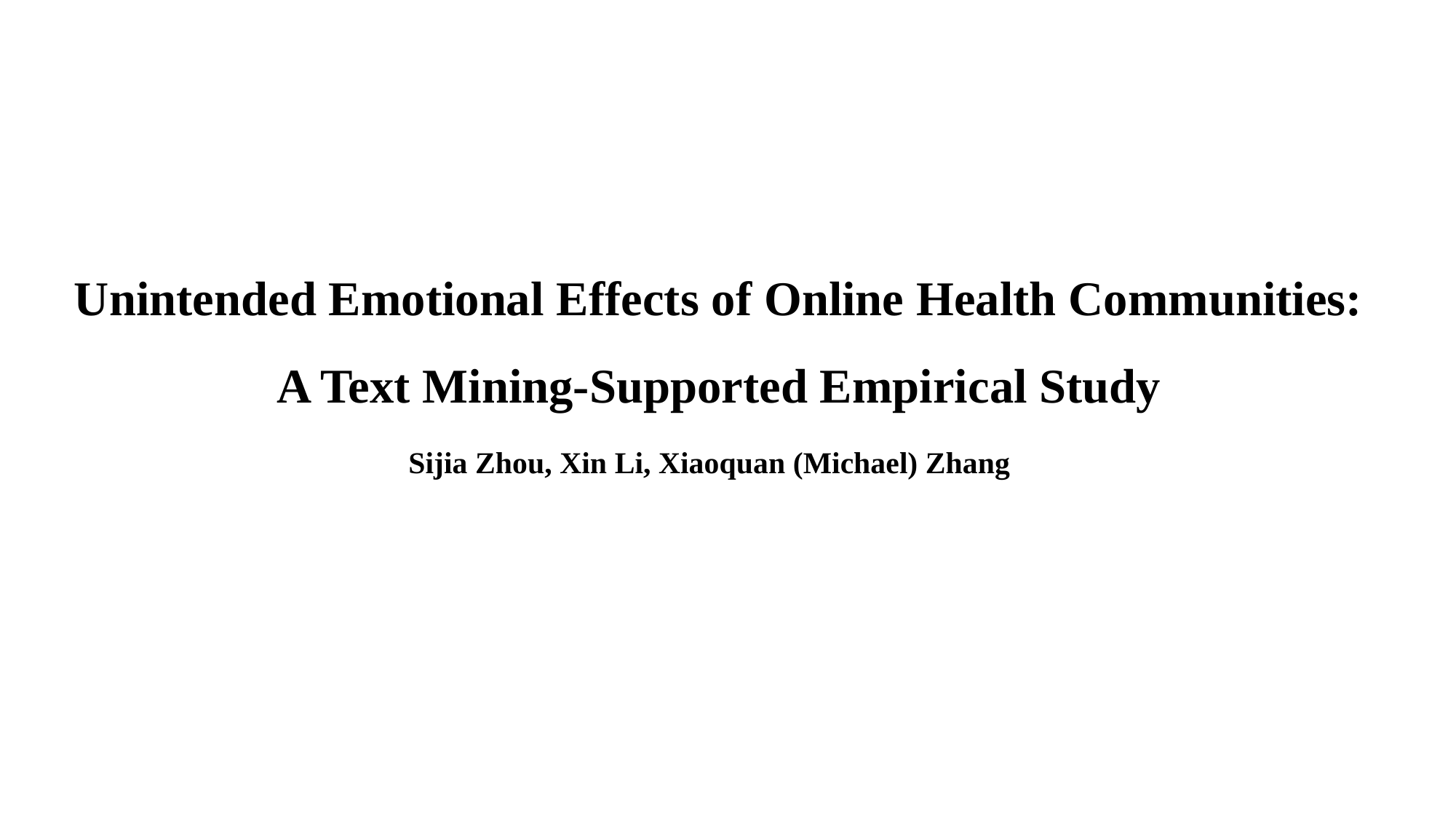

Unintended Emotional Effects of Online Health Communities:
A Text Mining-Supported Empirical Study
Sijia Zhou, Xin Li, Xiaoquan (Michael) Zhang